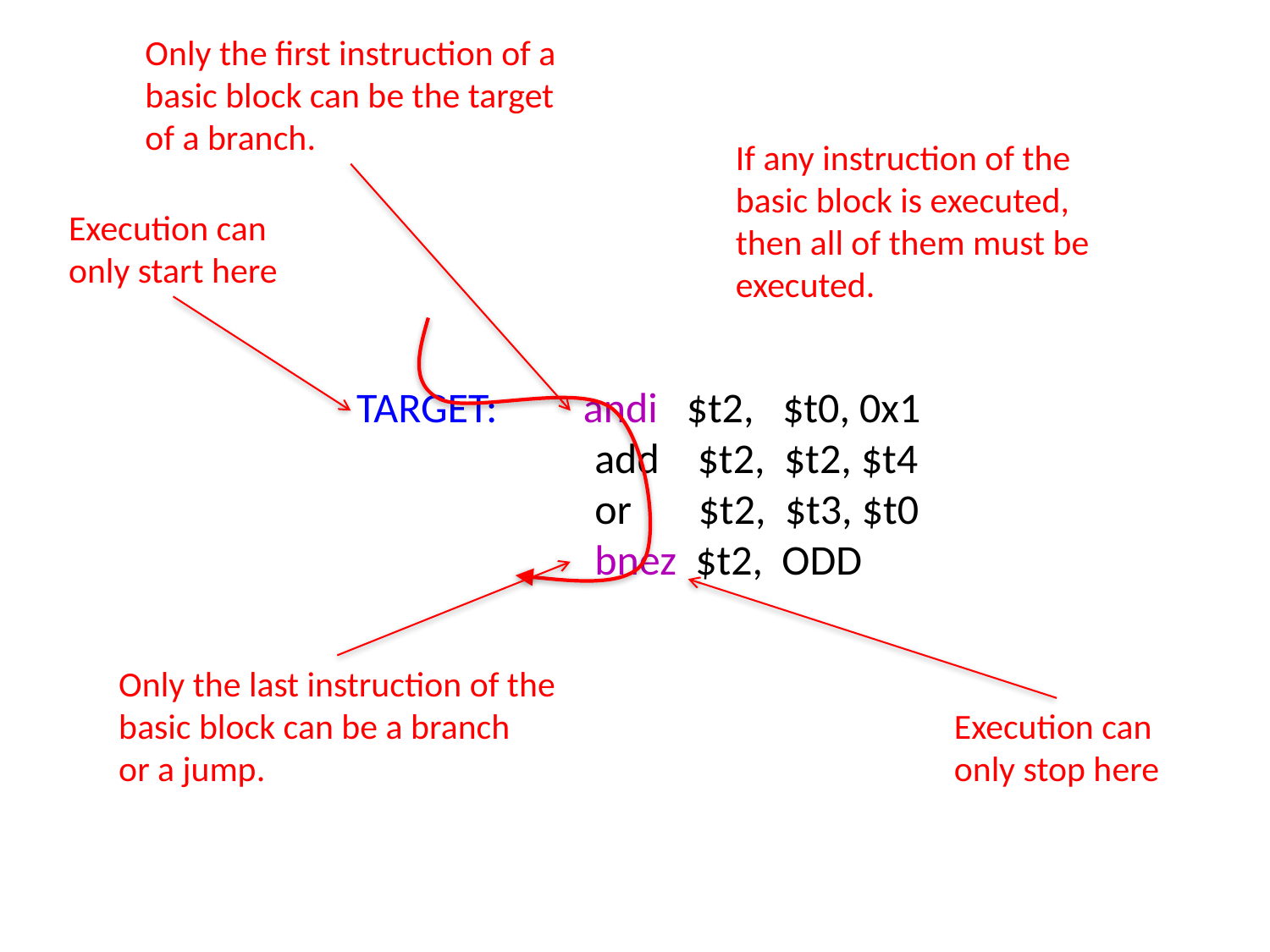

Only the first instruction of a
basic block can be the target
of a branch.
If any instruction of the
basic block is executed,
then all of them must be
executed.
Execution can
only start here

TARGET:         andi   $t2,   $t0, 0x1
                         add    $t2,  $t2, $t4
                         or       $t2,  $t3, $t0
                         bnez  $t2,  ODD

Only the last instruction of the
basic block can be a branch
or a jump.
Execution can
only stop here